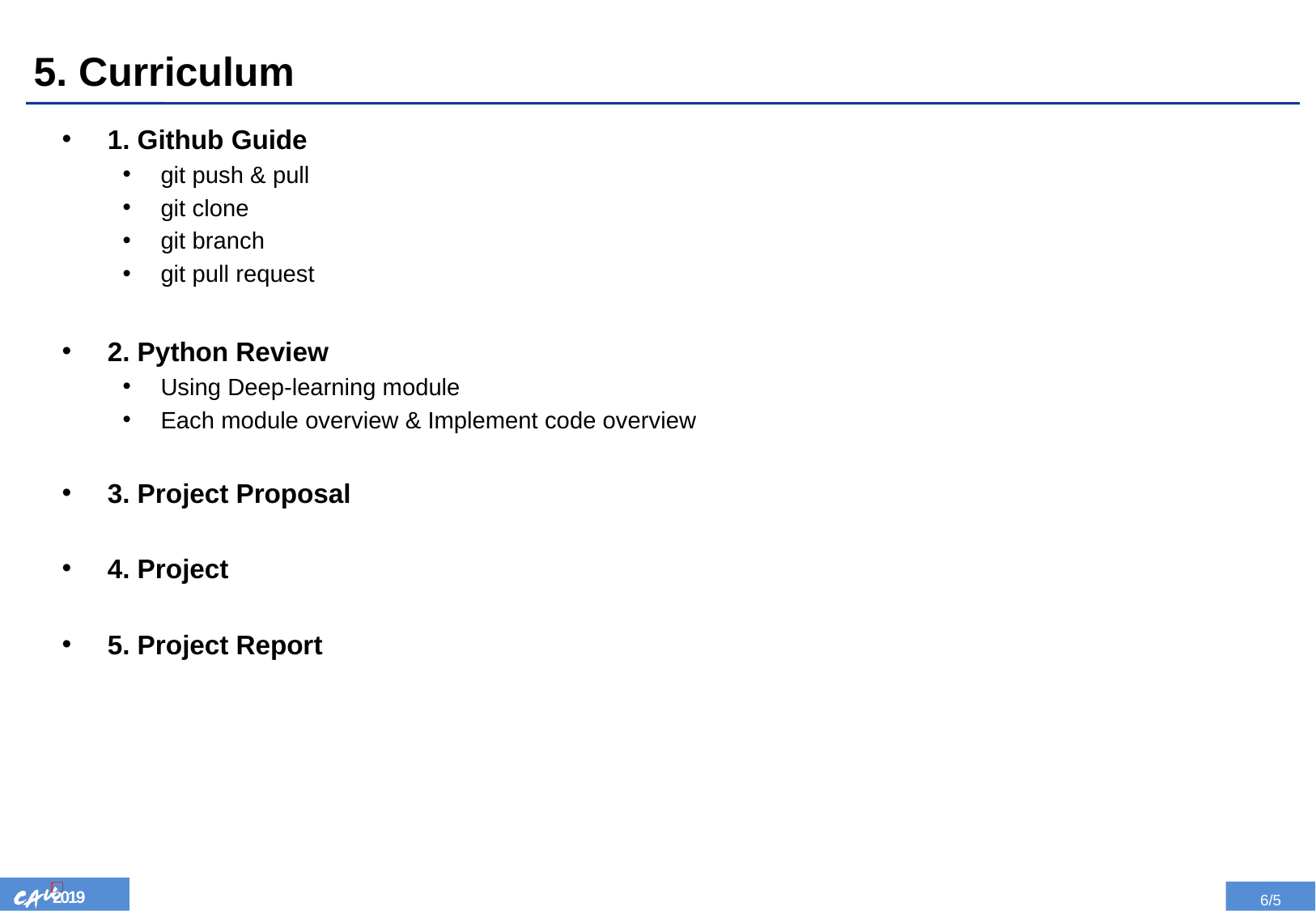

# 5. Curriculum
1. Github Guide
git push & pull
git clone
git branch
git pull request

2. Python Review
Using Deep-learning module
Each module overview & Implement code overview

3. Project Proposal

4. Project

5. Project Report